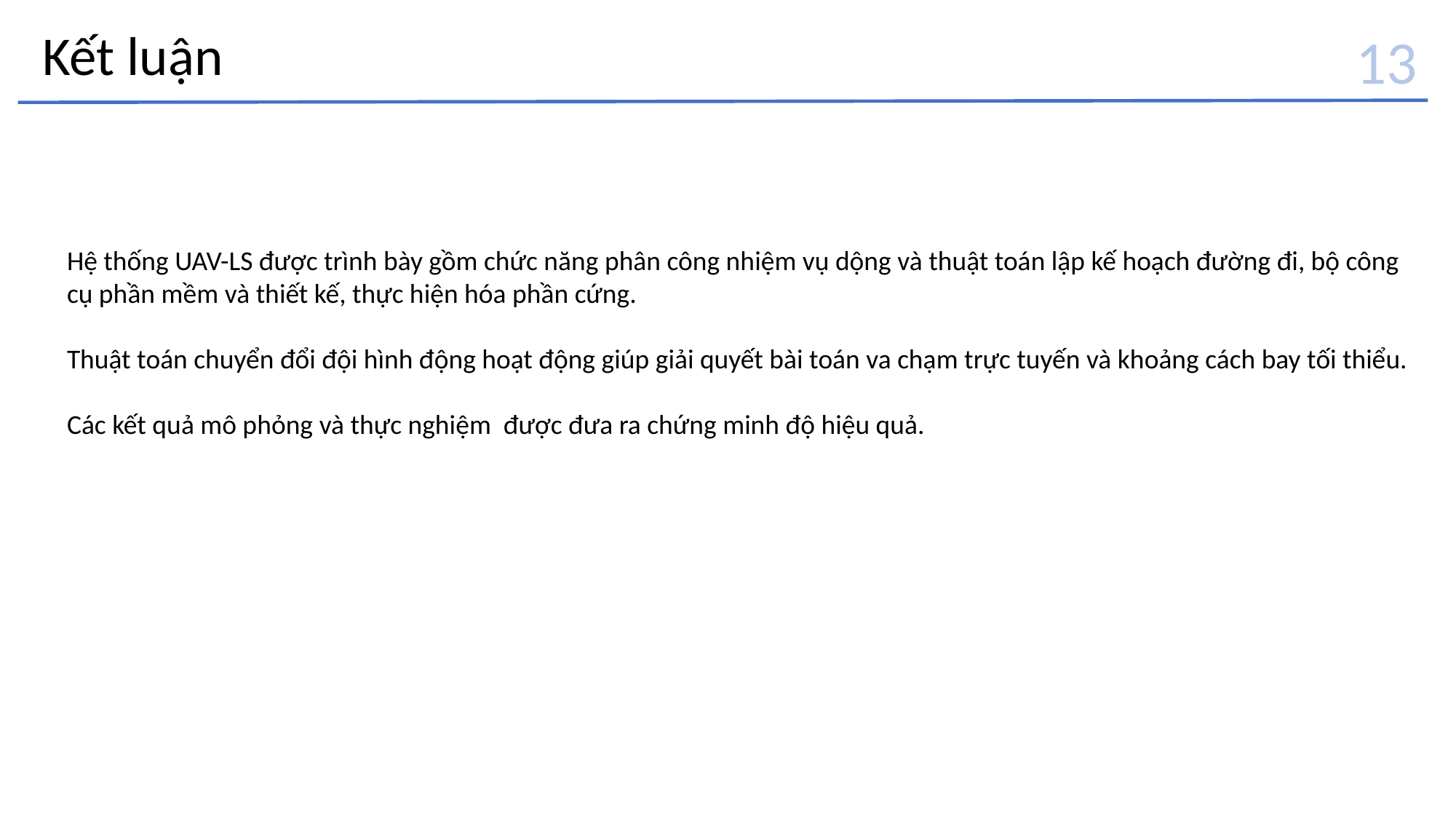

Kết luận
13
Hệ thống UAV-LS được trình bày gồm chức năng phân công nhiệm vụ dộng và thuật toán lập kế hoạch đường đi, bộ công cụ phần mềm và thiết kế, thực hiện hóa phần cứng.

Thuật toán chuyển đổi đội hình động hoạt động giúp giải quyết bài toán va chạm trực tuyến và khoảng cách bay tối thiểu.

Các kết quả mô phỏng và thực nghiệm  được đưa ra chứng minh độ hiệu quả.